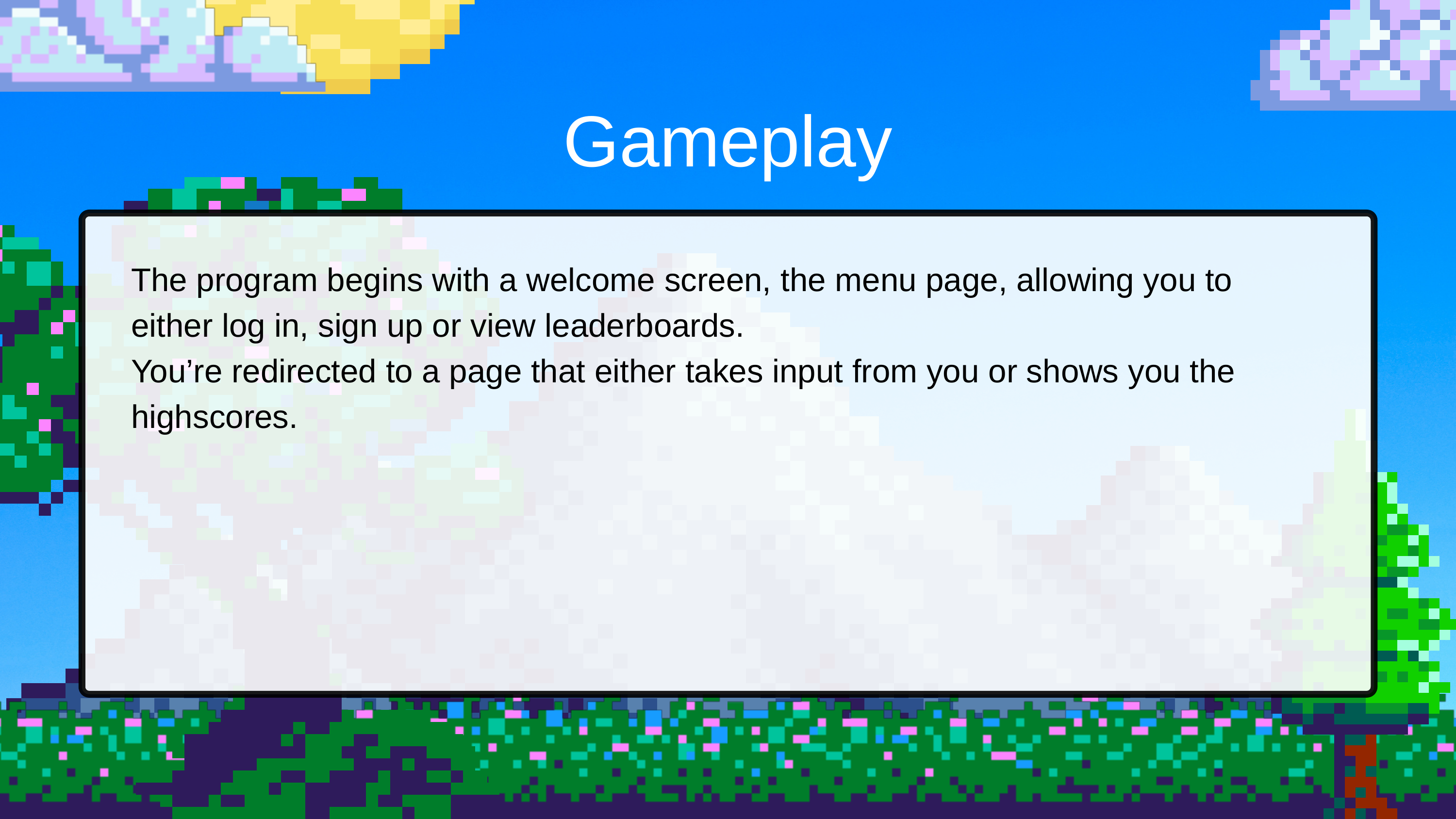

Gameplay

The program begins with a welcome screen, the menu page, allowing you to either log in, sign up or view leaderboards.
You’re redirected to a page that either takes input from you or shows you the highscores.